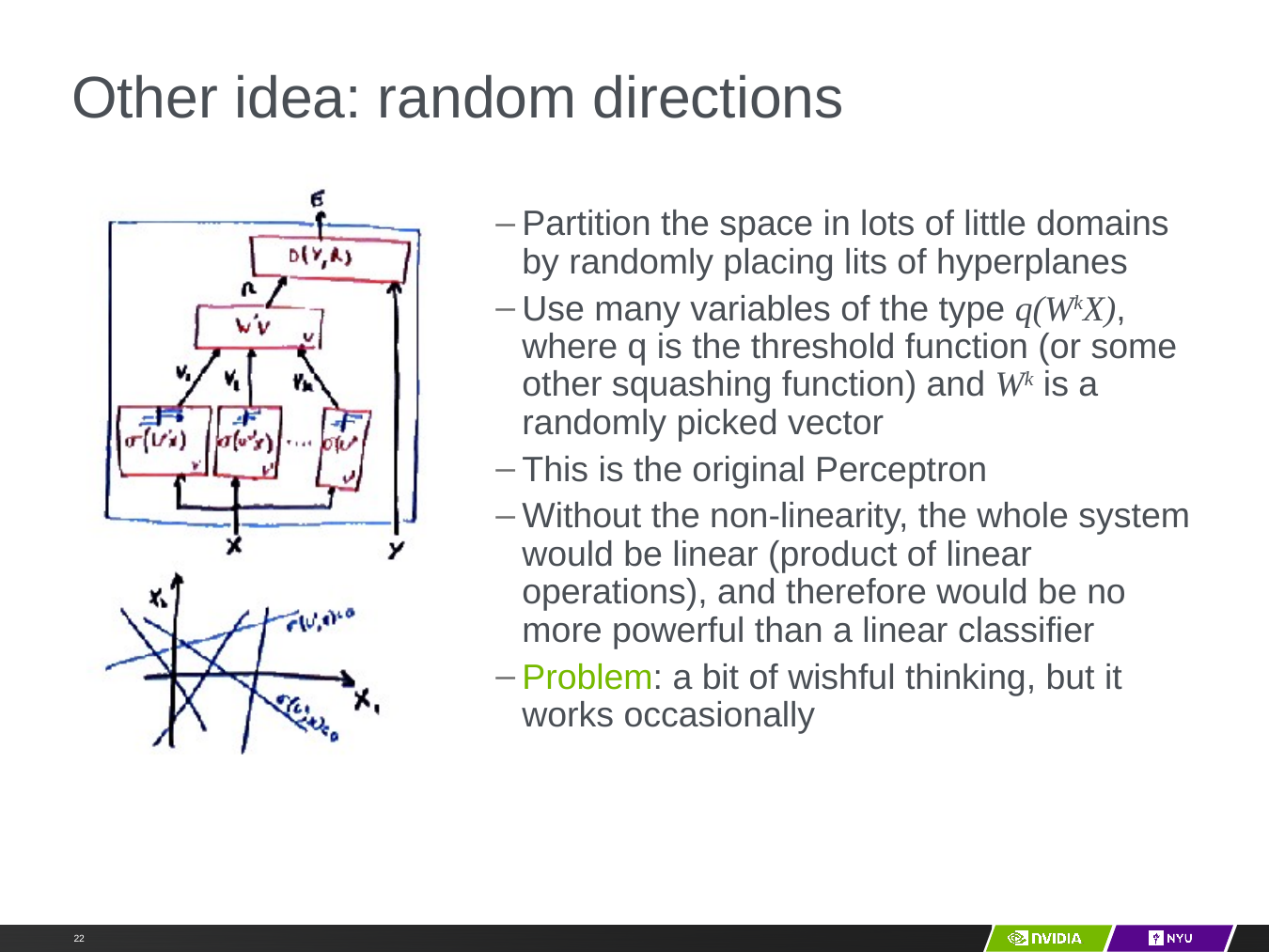

# Other idea: random directions

Partition the space in lots of little domains by randomly placing lits of hyperplanes
Use many variables of the type q(WkX), where q is the threshold function (or some other squashing function) and Wk is a randomly picked vector
This is the original Perceptron
Without the non-linearity, the whole system would be linear (product of linear operations), and therefore would be no more powerful than a linear classifier
Problem: a bit of wishful thinking, but it works occasionally